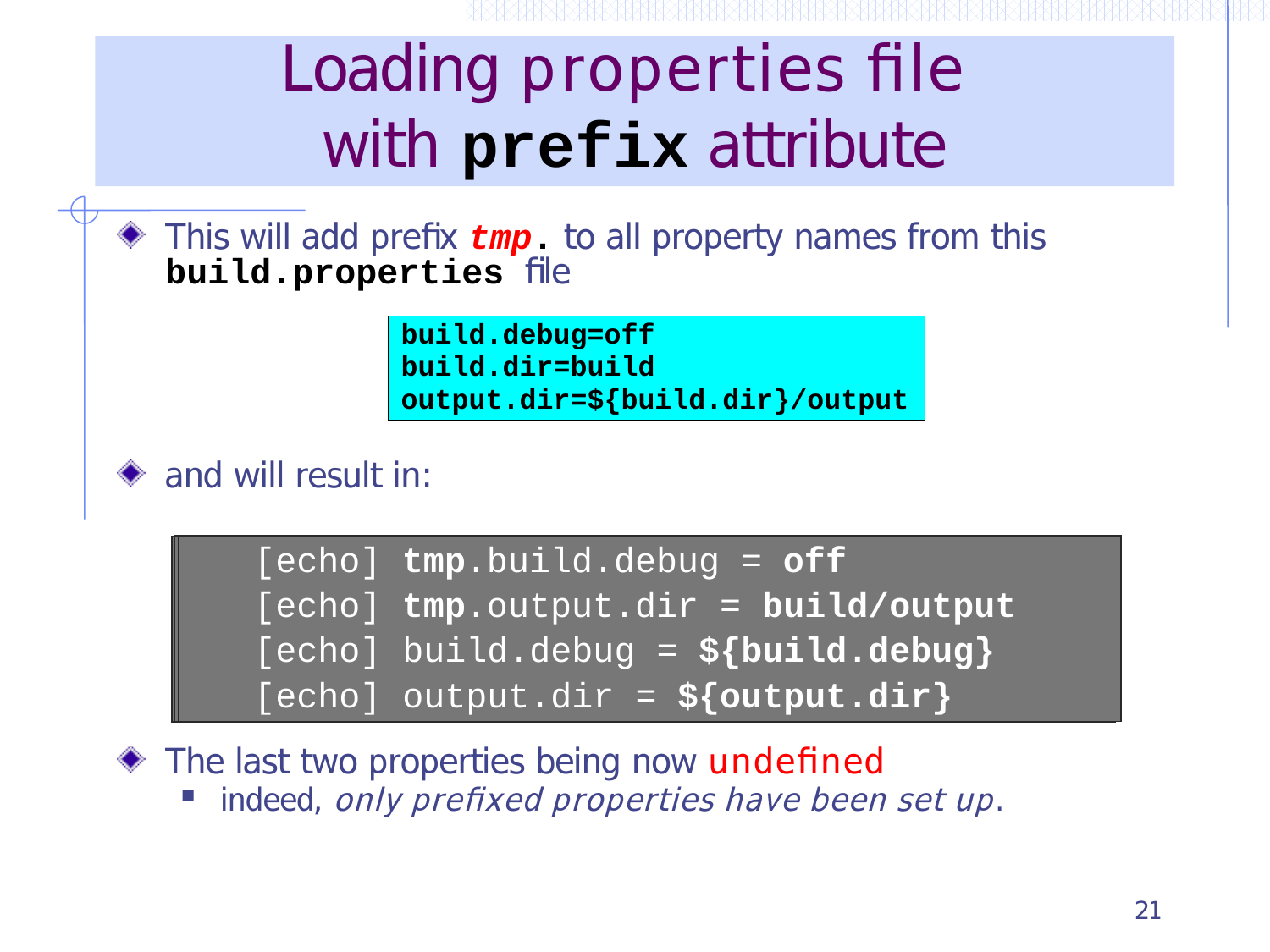

# Loading properties file with prefix attribute
This will add prefix tmp. to all property names from this build.properties file

and will result in:

The last two properties being now undefined
indeed, only prefixed properties have been set up.
build.debug=off
build.dir=build
output.dir=${build.dir}/output
   [echo] tmp.build.debug = off
   [echo] tmp.output.dir = build/output
   [echo] build.debug = ???
   [echo] output.dir = ???
   [echo] tmp.build.debug = off
   [echo] tmp.output.dir = build/output
   [echo] build.debug = ${build.debug}
   [echo] output.dir = ${output.dir}
   [echo] tmp.build.debug = off
   [echo] tmp.output.dir = build/output

21